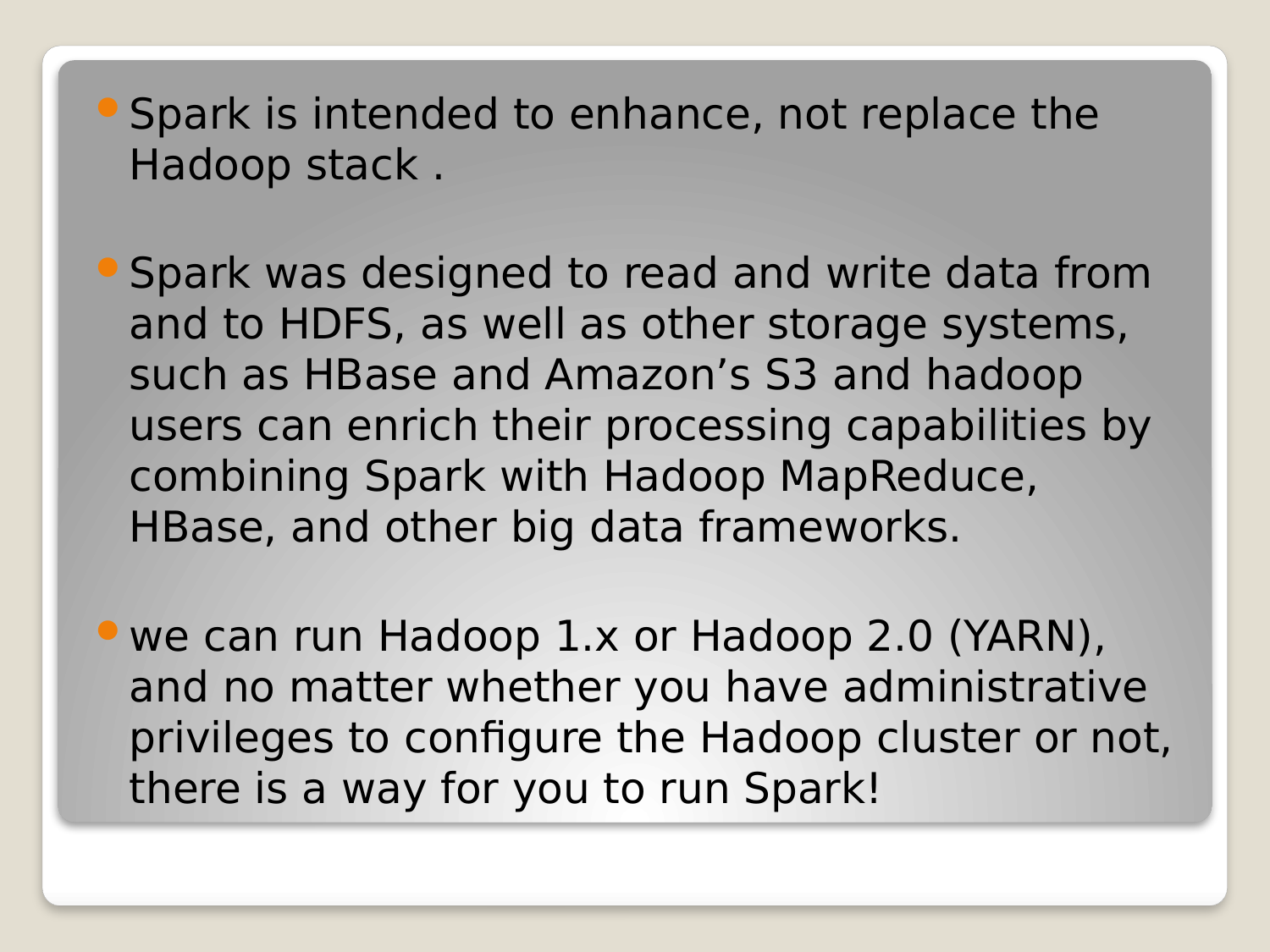

Spark is intended to enhance, not replace the Hadoop stack .

Spark was designed to read and write data from and to HDFS, as well as other storage systems, such as HBase and Amazon’s S3 and hadoop users can enrich their processing capabilities by combining Spark with Hadoop MapReduce, HBase, and other big data frameworks.

we can run Hadoop 1.x or Hadoop 2.0 (YARN), and no matter whether you have administrative privileges to configure the Hadoop cluster or not, there is a way for you to run Spark!